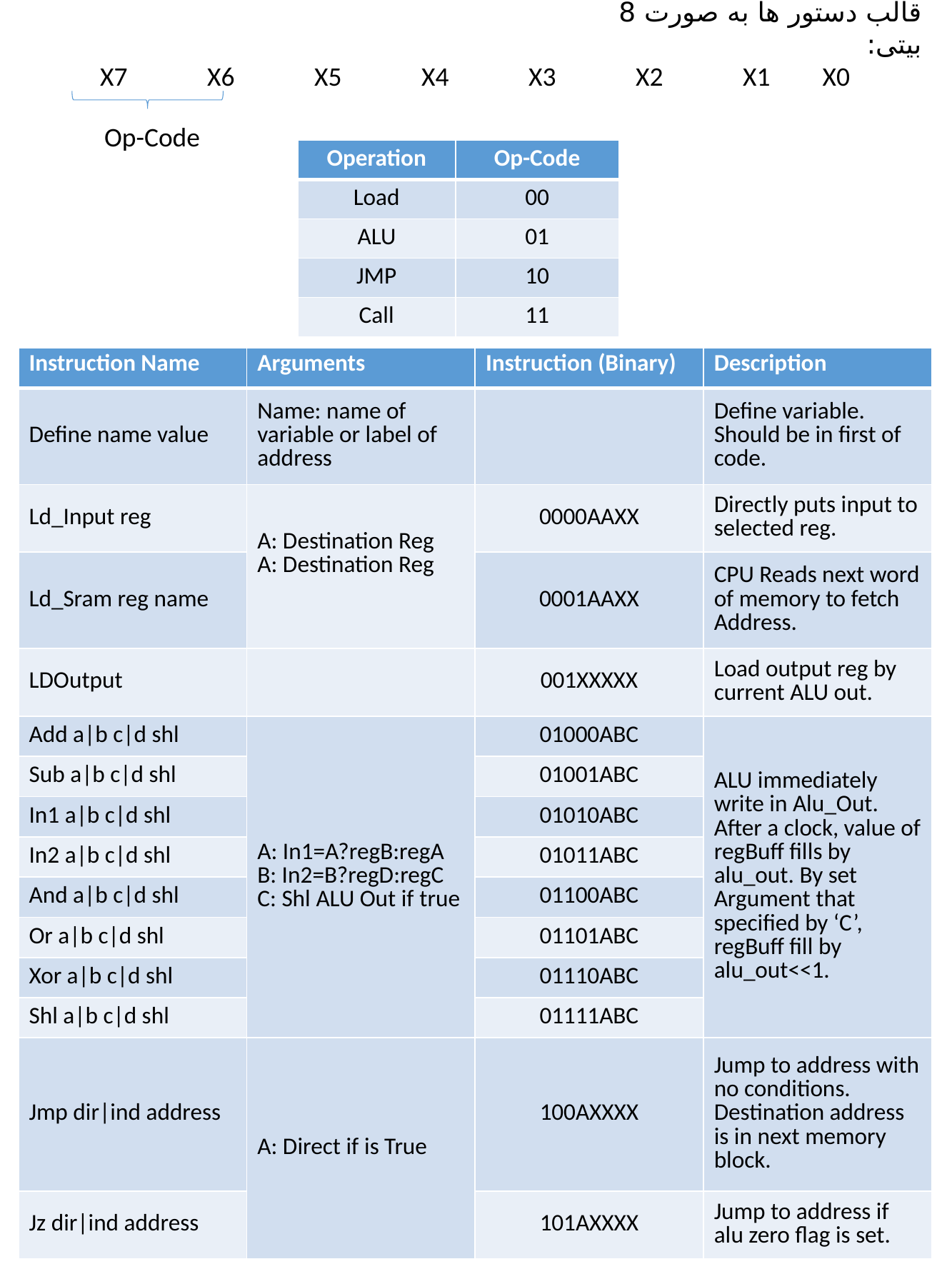

قالب دستور ها به صورت 8 بیتی:

X0	X1	X2	X3	X4	X5	X6	X7
Op-Code

| Operation | Op-Code |
| --- | --- |
| Load | 00 |
| ALU | 01 |
| JMP | 10 |
| Call | 11 |
| Instruction Name | Arguments | Instruction (Binary) | Description |
| --- | --- | --- | --- |
| Define name value | Name: name of variable or label of address |  | Define variable. Should be in first of code. |
| Ld\_Input reg | A: Destination Reg A: Destination Reg | 0000AAXX | Directly puts input to selected reg. |
| Ld\_Sram reg name |  | 0001AAXX | CPU Reads next word of memory to fetch Address. |
| LDOutput |  | 001XXXXX | Load output reg by current ALU out. |
| Add a|b c|d shl | A: In1=A?regB:regA B: In2=B?regD:regC C: Shl ALU Out if true | 01000ABC | ALU immediately write in Alu\_Out. After a clock, value of regBuff fills by alu\_out. By set Argument that specified by ‘C’, regBuff fill by alu\_out<<1. |
| Sub a|b c|d shl |  | 01001ABC |  |
| In1 a|b c|d shl |  | 01010ABC |  |
| In2 a|b c|d shl |  | 01011ABC |  |
| And a|b c|d shl |  | 01100ABC |  |
| Or a|b c|d shl |  | 01101ABC |  |
| Xor a|b c|d shl |  | 01110ABC |  |
| Shl a|b c|d shl |  | 01111ABC |  |
| Jmp dir|ind address | A: Direct if is True | 100AXXXX | Jump to address with no conditions. Destination address is in next memory block. |
| Jz dir|ind address |  | 101AXXXX | Jump to address if alu zero flag is set. |